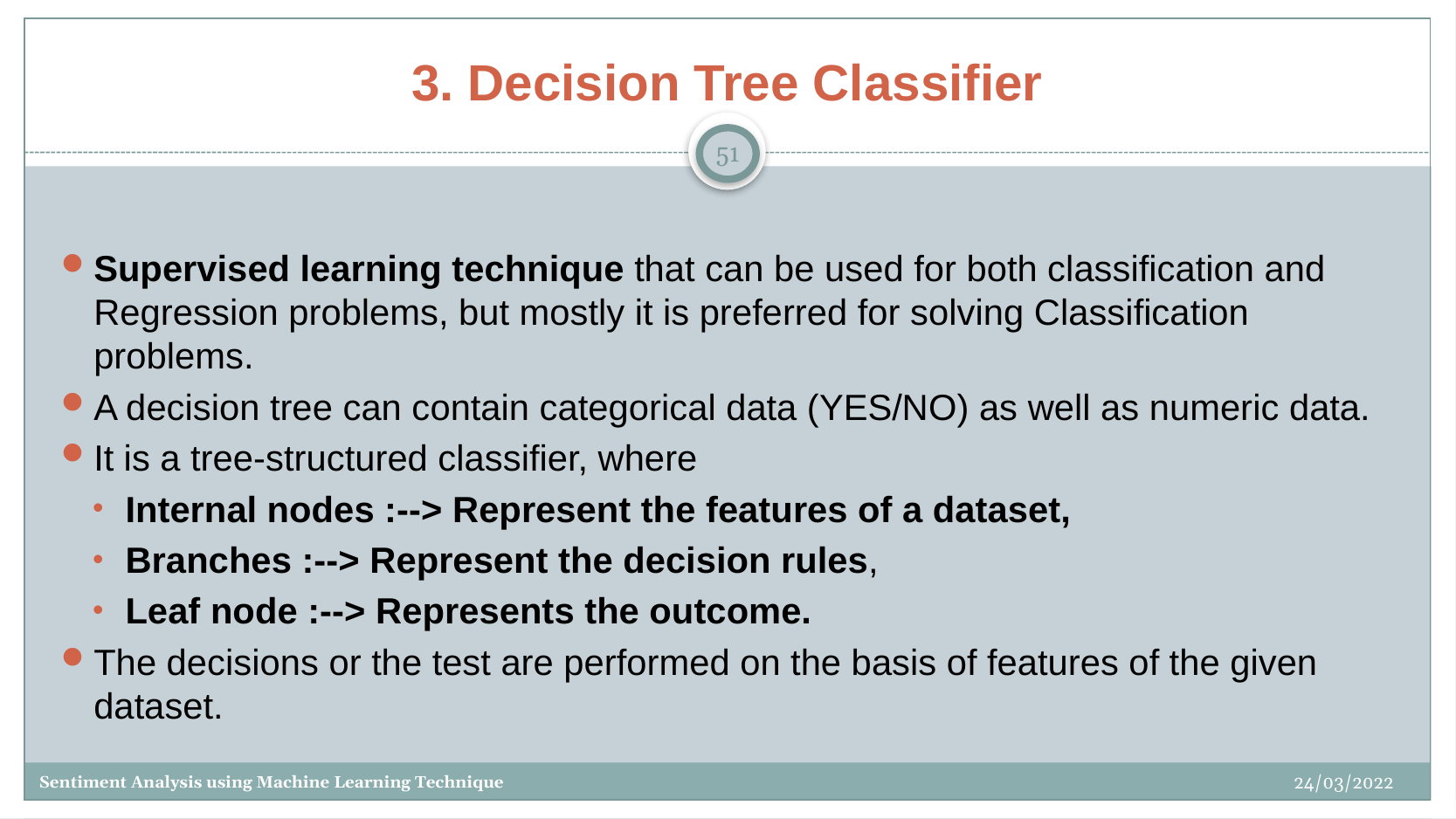

# 3. Decision Tree Classifier
51

Supervised learning technique that can be used for both classification and Regression problems, but mostly it is preferred for solving Classification problems.
A decision tree can contain categorical data (YES/NO) as well as numeric data.
It is a tree-structured classifier, where
Internal nodes :--> Represent the features of a dataset,
Branches :--> Represent the decision rules,
Leaf node :--> Represents the outcome.
The decisions or the test are performed on the basis of features of the given dataset.
24/03/2022
Sentiment Analysis using Machine Learning Technique